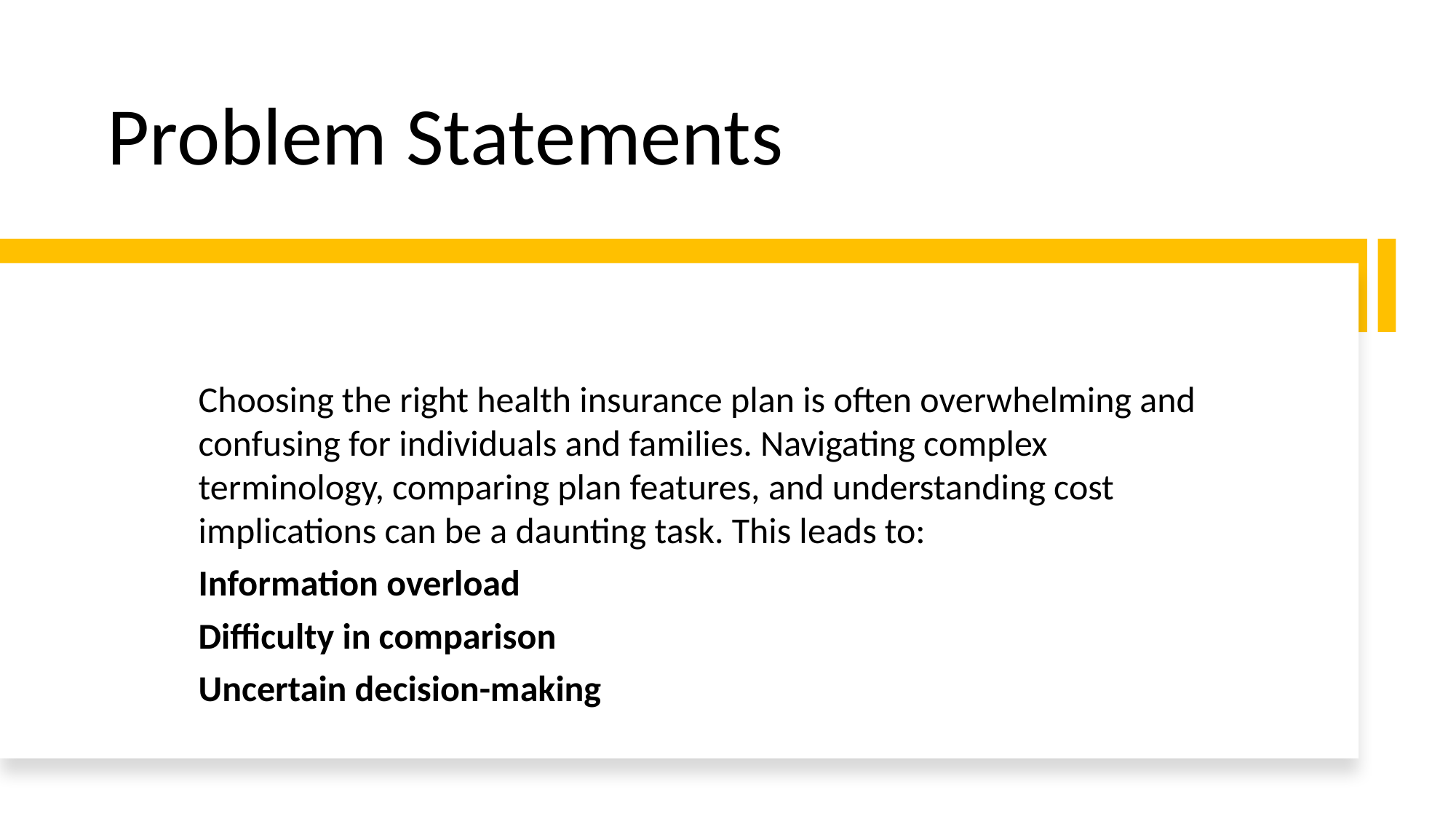

# Problem Statements

Choosing the right health insurance plan is often overwhelming and confusing for individuals and families. Navigating complex terminology, comparing plan features, and understanding cost implications can be a daunting task. This leads to:
Information overload
Difficulty in comparison
Uncertain decision-making